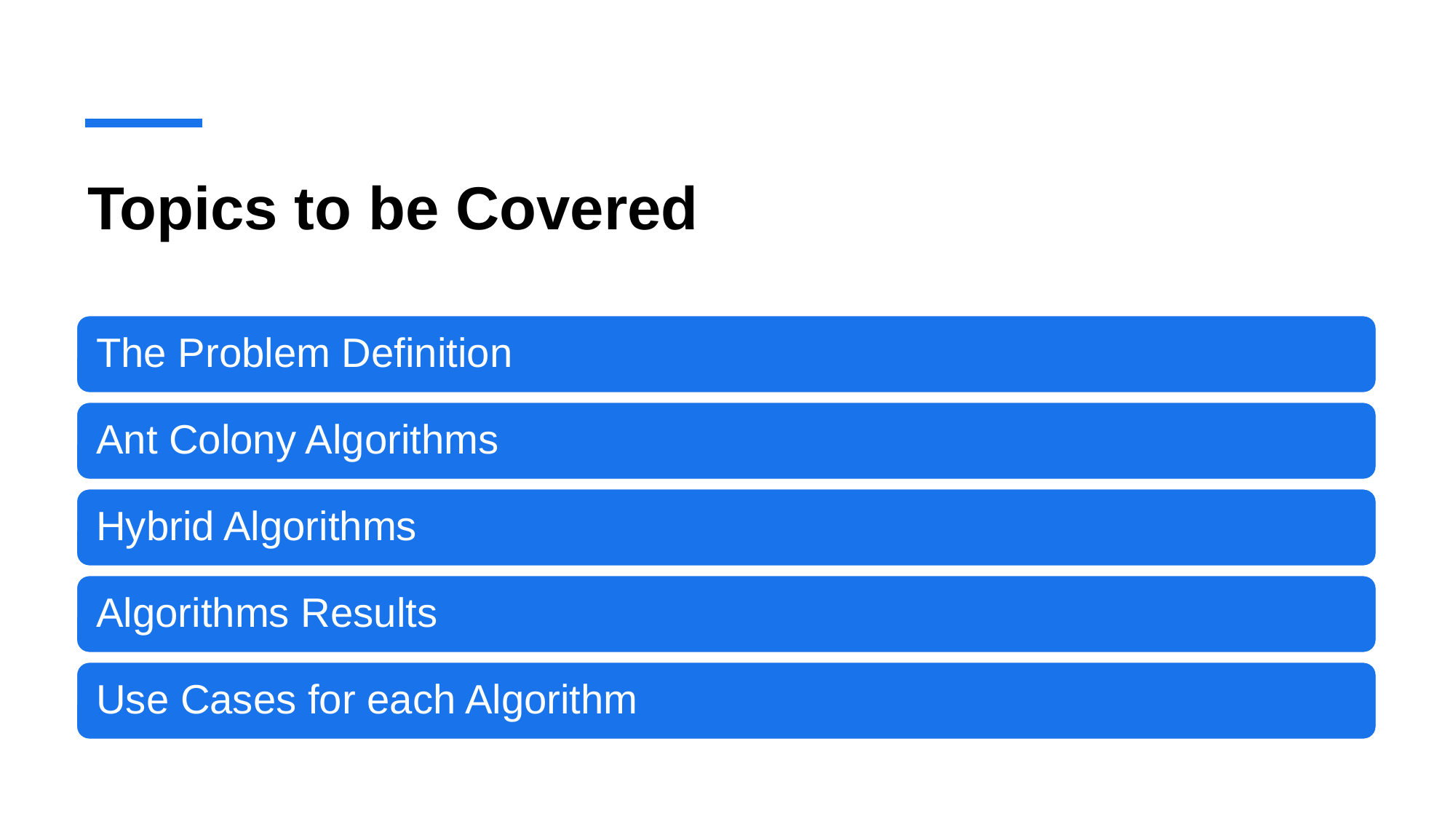

# Topics to be Covered
The Problem Definition
Ant Colony Algorithms
Hybrid Algorithms
Algorithms Results
Use Cases for each Algorithm